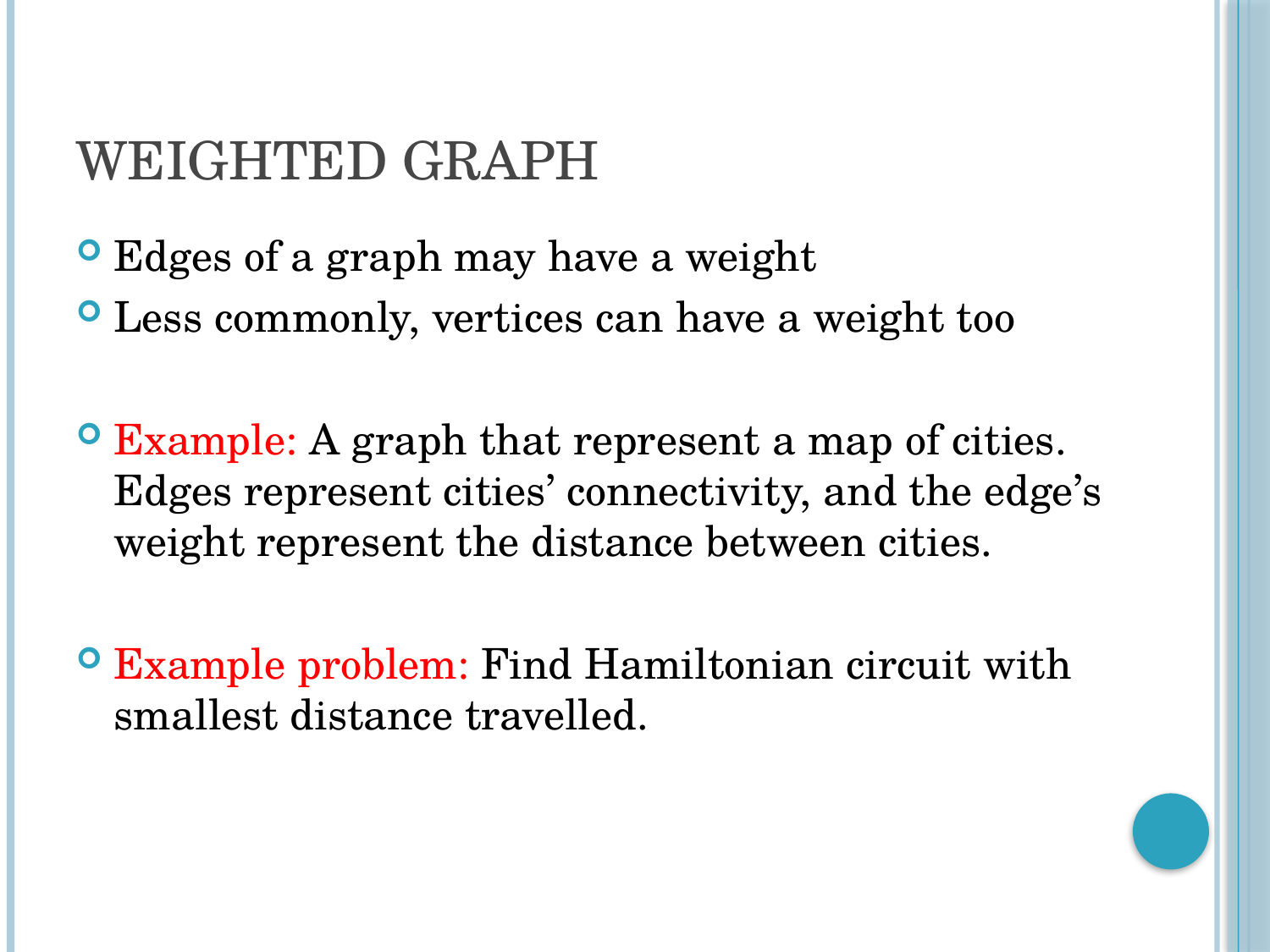

# Weighted Graph
Edges of a graph may have a weight
Less commonly, vertices can have a weight too

Example: A graph that represent a map of cities. Edges represent cities’ connectivity, and the edge’s weight represent the distance between cities.

Example problem: Find Hamiltonian circuit with smallest distance travelled.